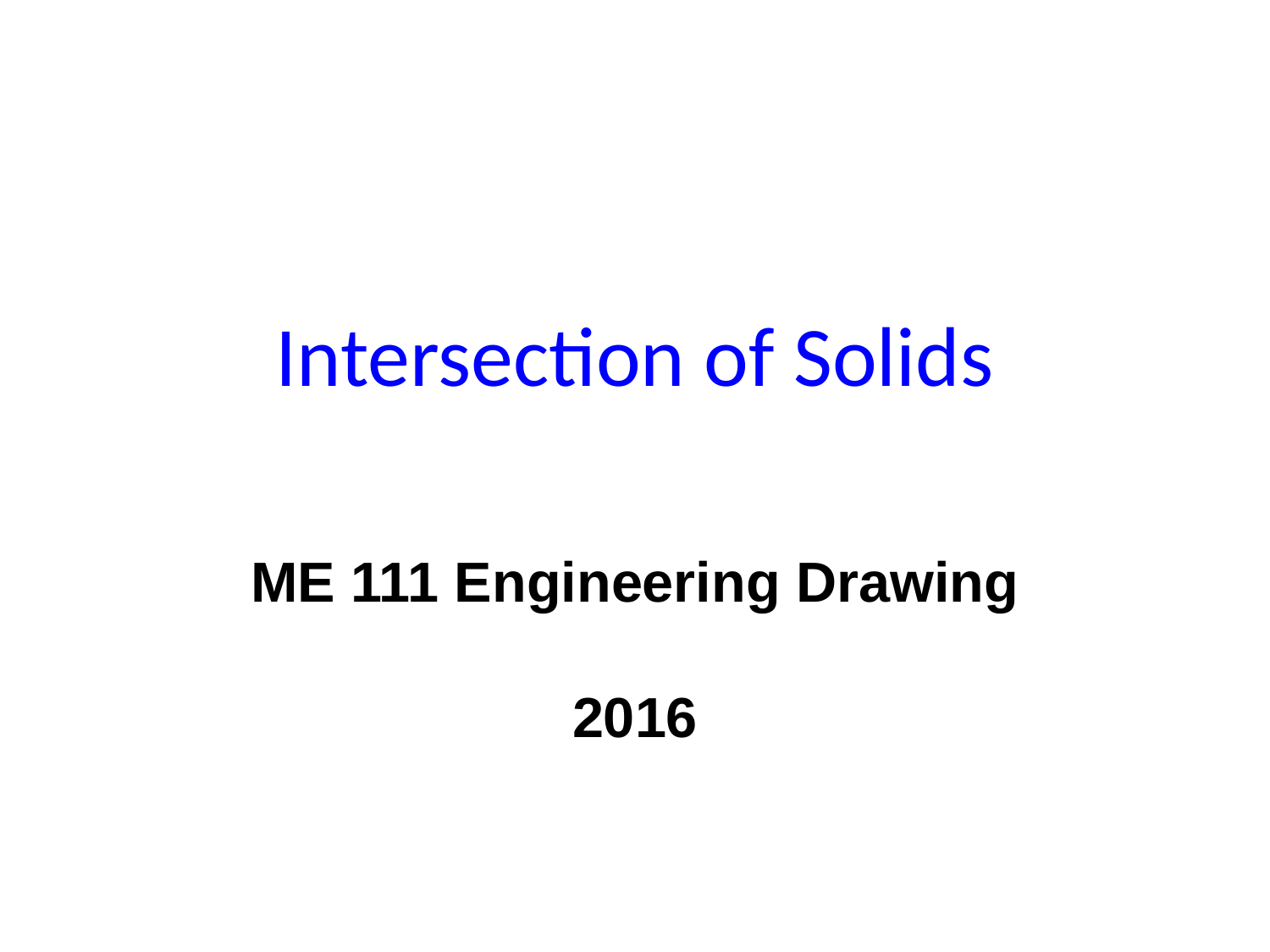

# Intersection of Solids
ME 111 Engineering Drawing

2016